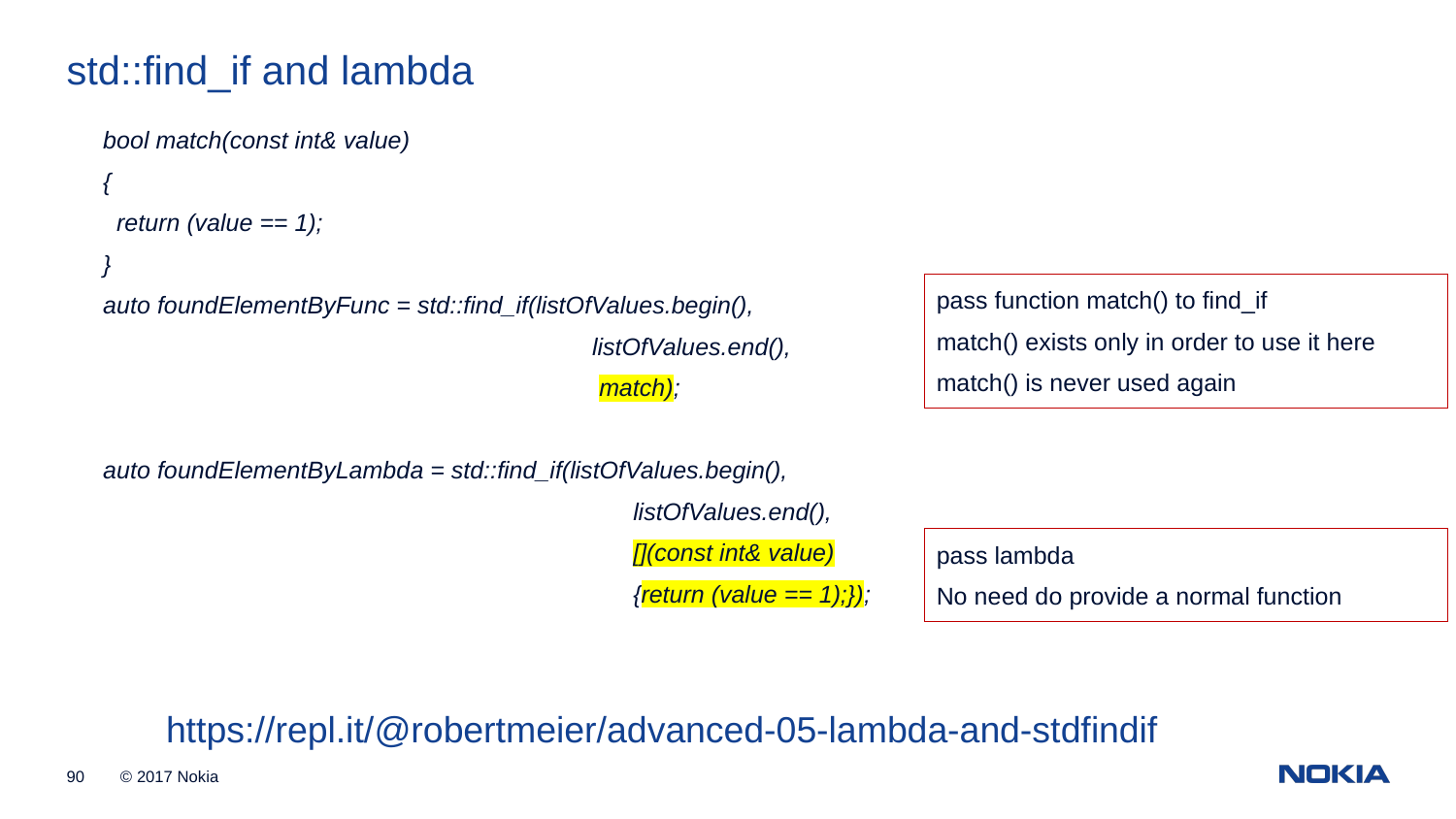

std::find_if and lambda
bool match(const int& value)
{
  return (value == 1);
}
auto foundElementByFunc = std::find_if(listOfValues.begin(),
                                                                        listOfValues.end(),
                                                                         match);

auto foundElementByLambda = std::find_if(listOfValues.begin(),
                                                                              listOfValues.end(),
                                                                              [](const int& value)
                                                                              {return (value == 1);});

pass function match() to find_if
match() exists only in order to use it here
match() is never used again
pass lambda
No need do provide a normal function
https://repl.it/@robertmeier/advanced-05-lambda-and-stdfindif